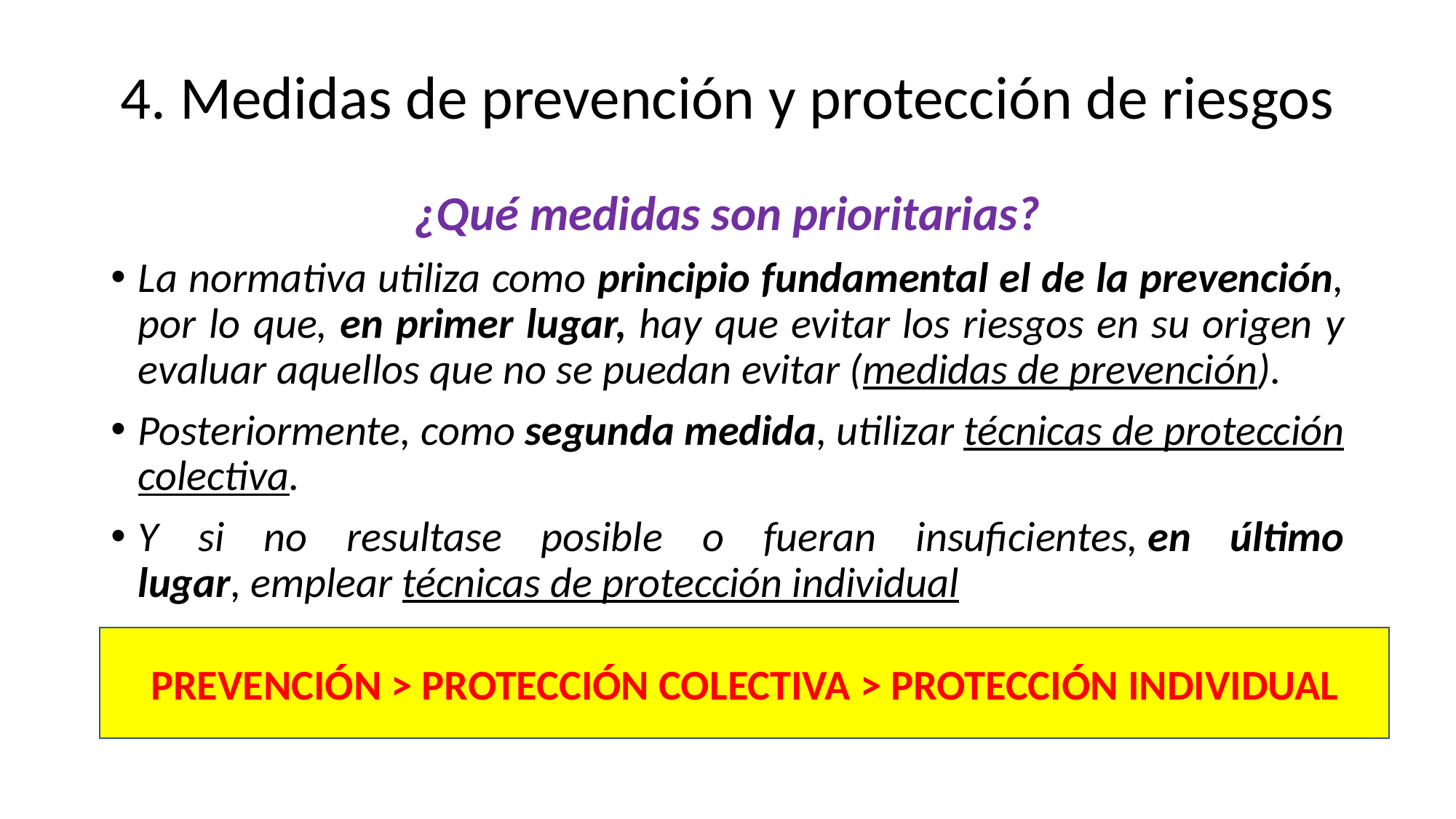

# 4. Medidas de prevención y protección de riesgos
¿Qué medidas son prioritarias?
La normativa utiliza como principio fundamental el de la prevención, por lo que, en primer lugar, hay que evitar los riesgos en su origen y evaluar aquellos que no se puedan evitar (medidas de prevención).
Posteriormente, como segunda medida, utilizar técnicas de protección colectiva.
Y si no resultase posible o fueran insuficientes, en último lugar, emplear técnicas de protección individual

PREVENCIÓN > PROTECCIÓN COLECTIVA > PROTECCIÓN INDIVIDUAL